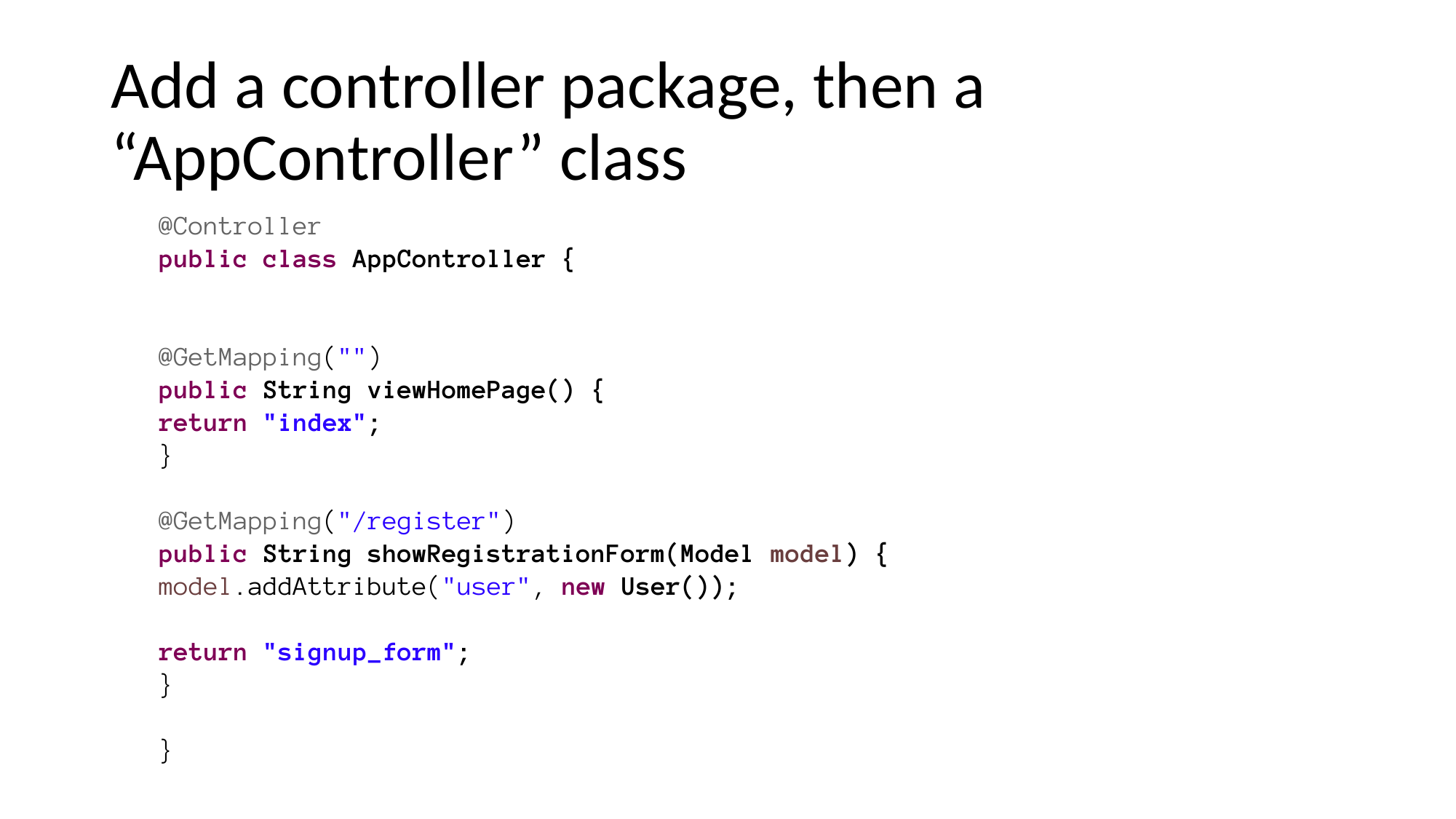

# Add a controller package, then a “AppController” class
@Controller
public class AppController {

@GetMapping("")
public String viewHomePage() {
return "index";
}

@GetMapping("/register")
public String showRegistrationForm(Model model) {
model.addAttribute("user", new User());

return "signup_form";
}

}